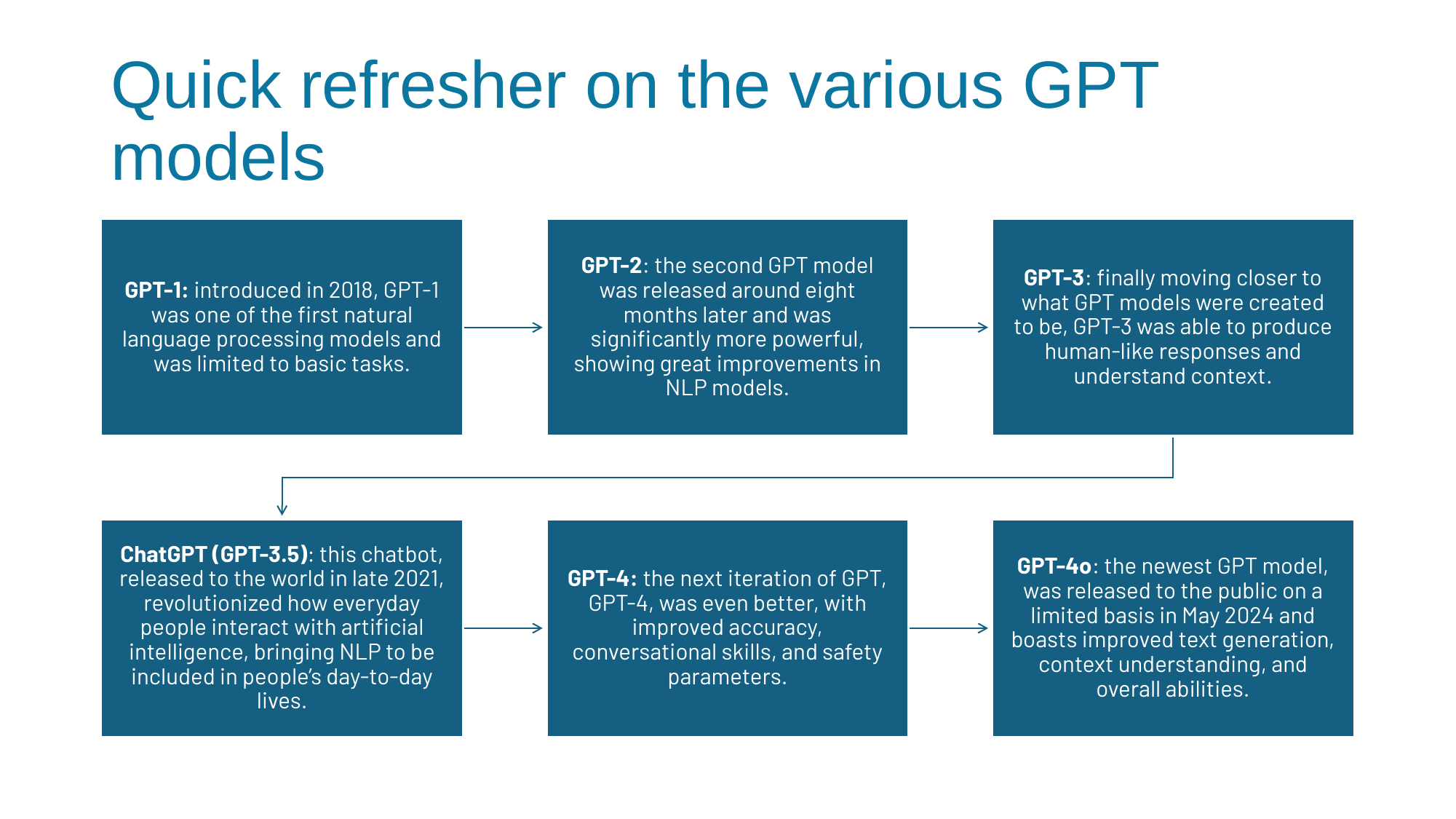

# Quick refresher on the various GPT models

GPT-1: introduced in 2018, GPT-1 was one of the first natural language processing models and was limited to basic tasks.

GPT-2: the second GPT model was released around eight months later and was significantly more powerful, showing great improvements in NLP models.

GPT-3: finally moving closer to what GPT models were created to be, GPT-3 was able to produce human-like responses and understand context.

ChatGPT (GPT-3.5): this chatbot, released to the world in late 2021, revolutionized how everyday people interact with artificial intelligence, bringing NLP to be included in people’s day-to-day lives.

GPT-4: the next iteration of GPT, GPT-4, was even better, with improved accuracy, conversational skills, and safety parameters.
GPT-4o: the newest GPT model, was released to the public on a limited basis in May 2024 and boasts improved text generation, context understanding, and overall abilities.